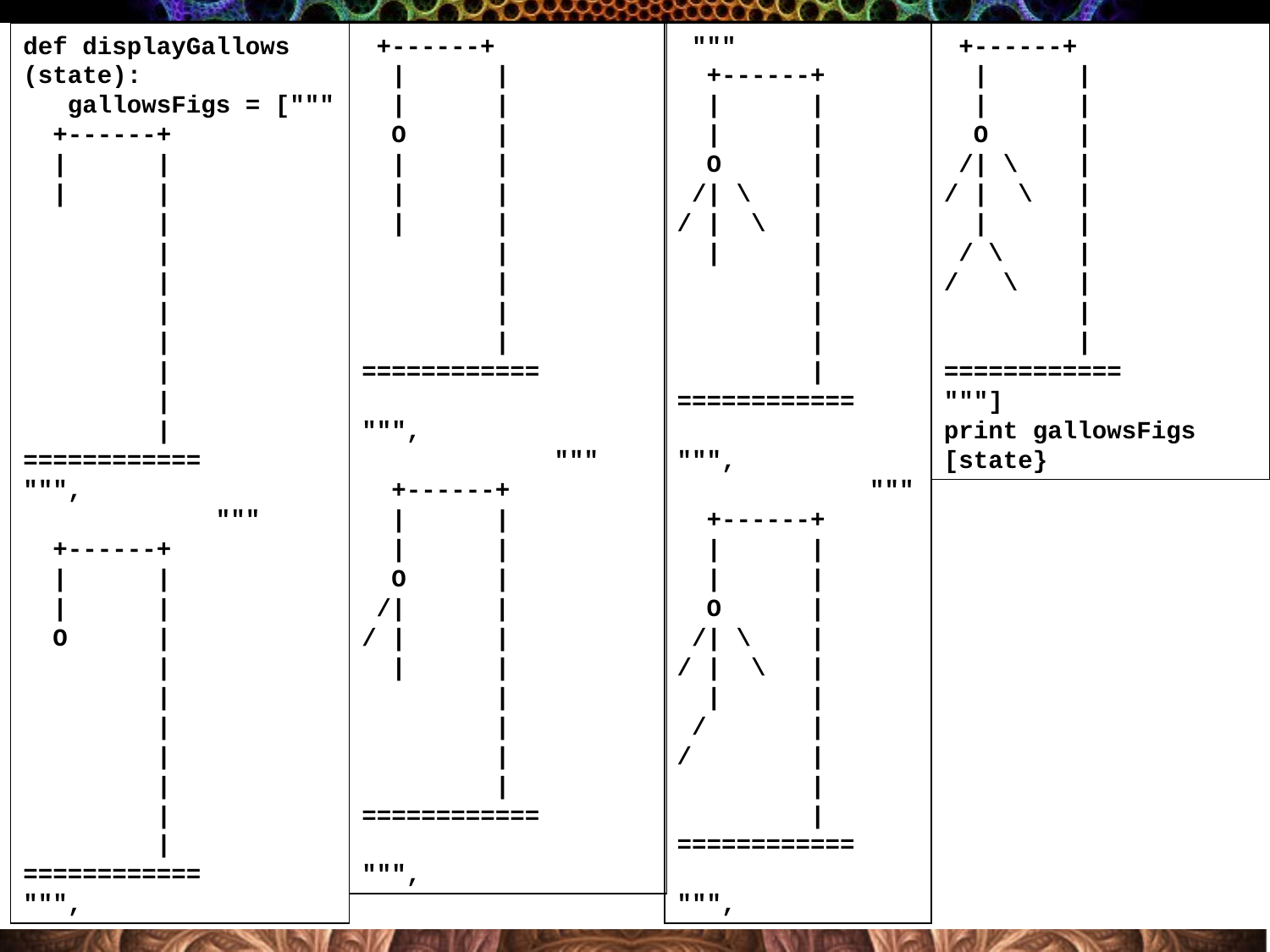

def displayGallows (state):
   gallowsFigs = ["""
  +------+
  |      |
  |      |
         |
         |
         |
         |
         |
         |
         |
         |
============
""",
             """
  +------+
  |      |
  |      |
  O      |
         |
         |
         |
         |
         |
         |
         |
============
""",
 +------+
  |      |
  |      |
  O      |
  |      |
  |      |
  |      |
         |
         |
         |
         |
============
""",
             """
  +------+
  |      |
  |      |
  O      |
 /|      |
/ |      |
  |      |
         |
         |
         |
         |
============
""",
 """
  +------+
  |      |
  |      |
  O      |
 /| \    |
/ |  \   |
  |      |
         |
         |
         |
         |
============
""",
             """
  +------+
  |      |
  |      |
  O      |
 /| \    |
/ |  \   |
  |      |
 /       |
/        |
         |
         |
============
""",
 +------+
  |      |
  |      |
  O      |
 /| \    |
/ |  \   |
  |      |
 / \     |
/   \    |
         |
         |
============
"""]
print gallowsFigs [state}